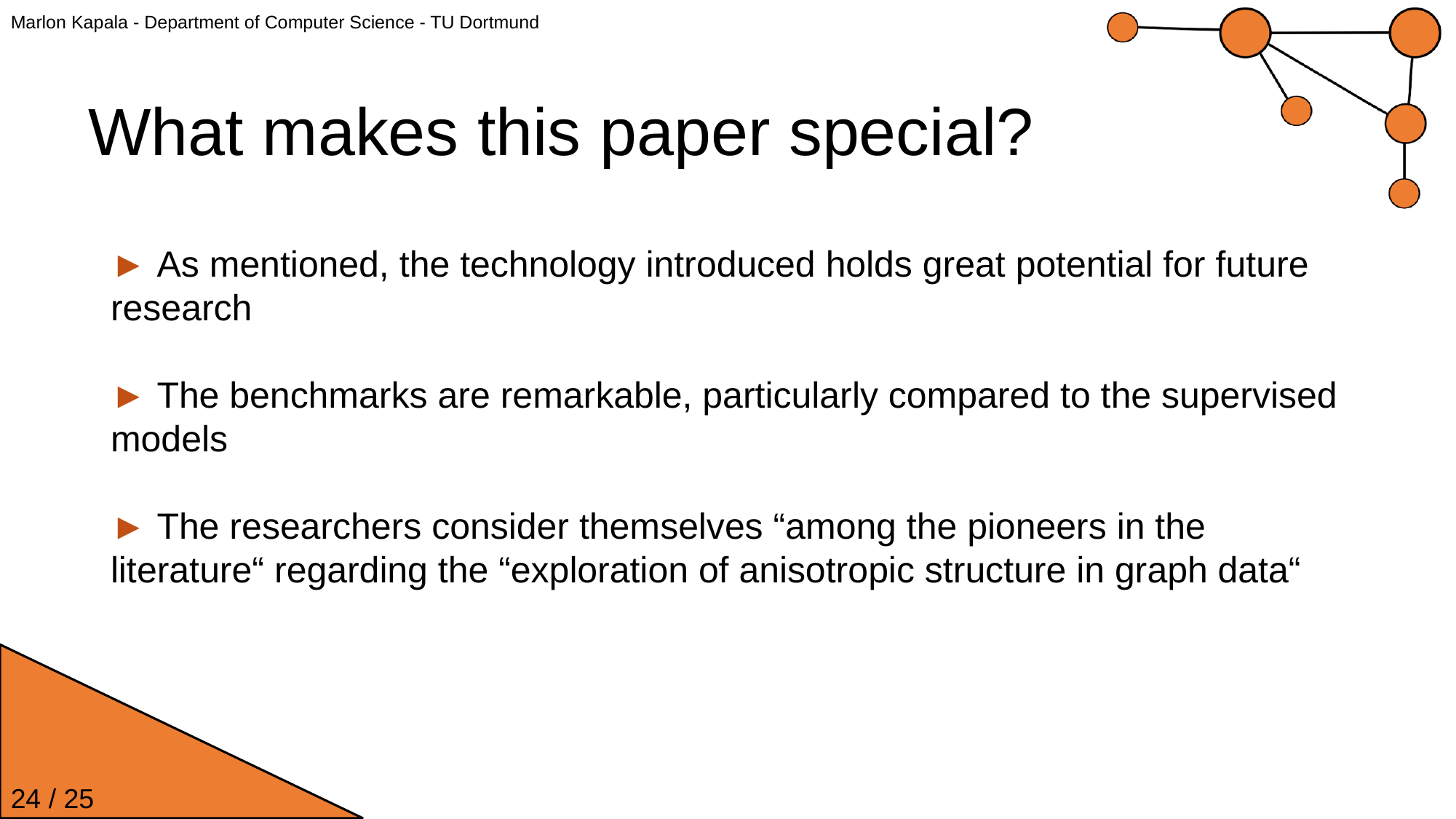

Marlon Kapala - Department of Computer Science - TU Dortmund
What makes this paper special?
► As mentioned, the technology introduced holds great potential for future research

► The benchmarks are remarkable, particularly compared to the supervised models

► The researchers consider themselves “among the pioneers in the literature“ regarding the “exploration of anisotropic structure in graph data“

24 / 25